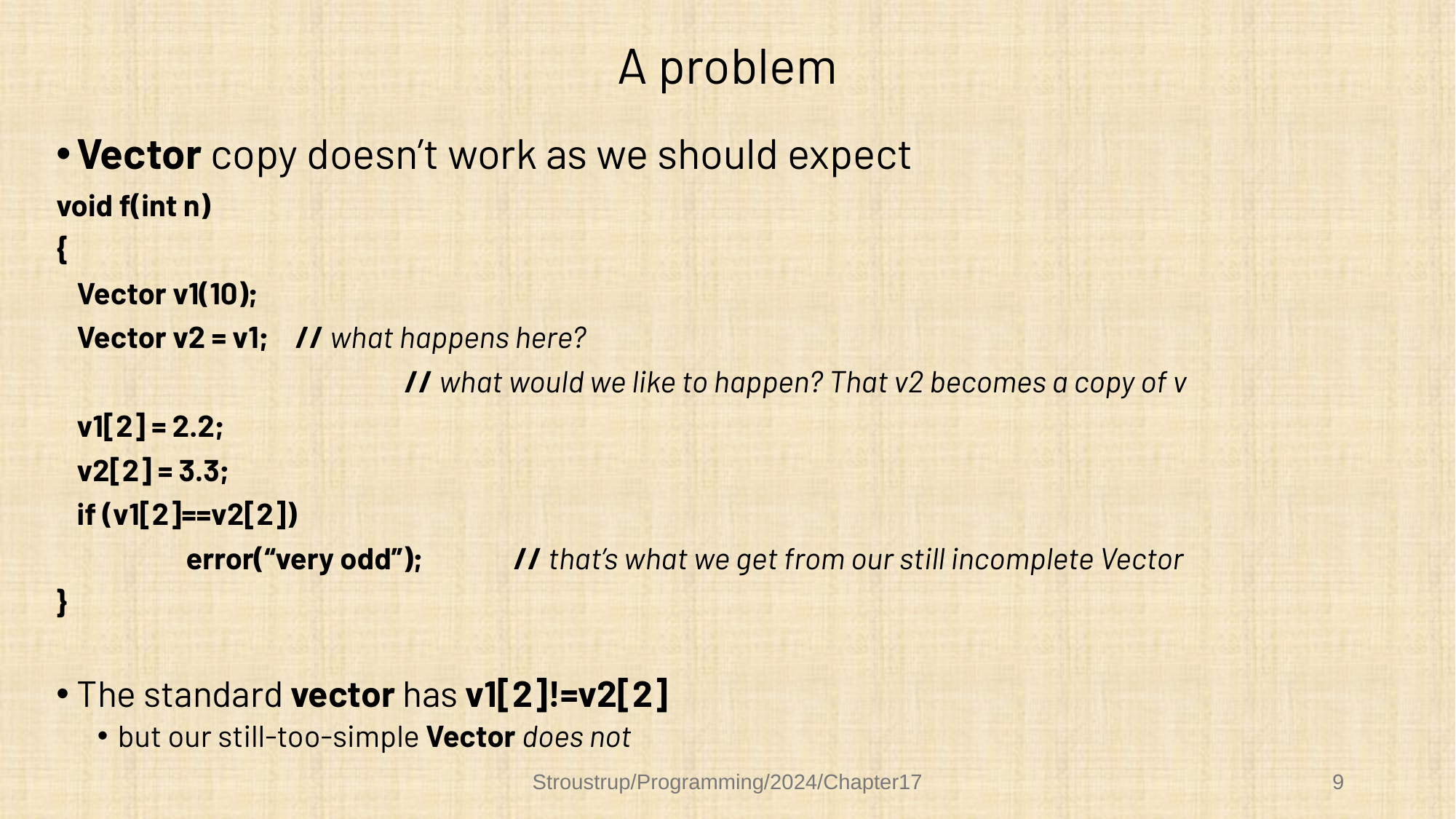

# A problem
Vector copy doesn’t work as we should expect
void f(int n)
{
	Vector v1(10);
	Vector v2 = v1; 	// what happens here?
				// what would we like to happen? That v2 becomes a copy of v
	v1[2] = 2.2;
	v2[2] = 3.3;
	if (v1[2]==v2[2])
		error(“very odd”);	// that’s what we get from our still incomplete Vector
}

The standard vector has v1[2]!=v2[2]
but our still-too-simple Vector does not

Stroustrup/Programming/2024/Chapter17
9